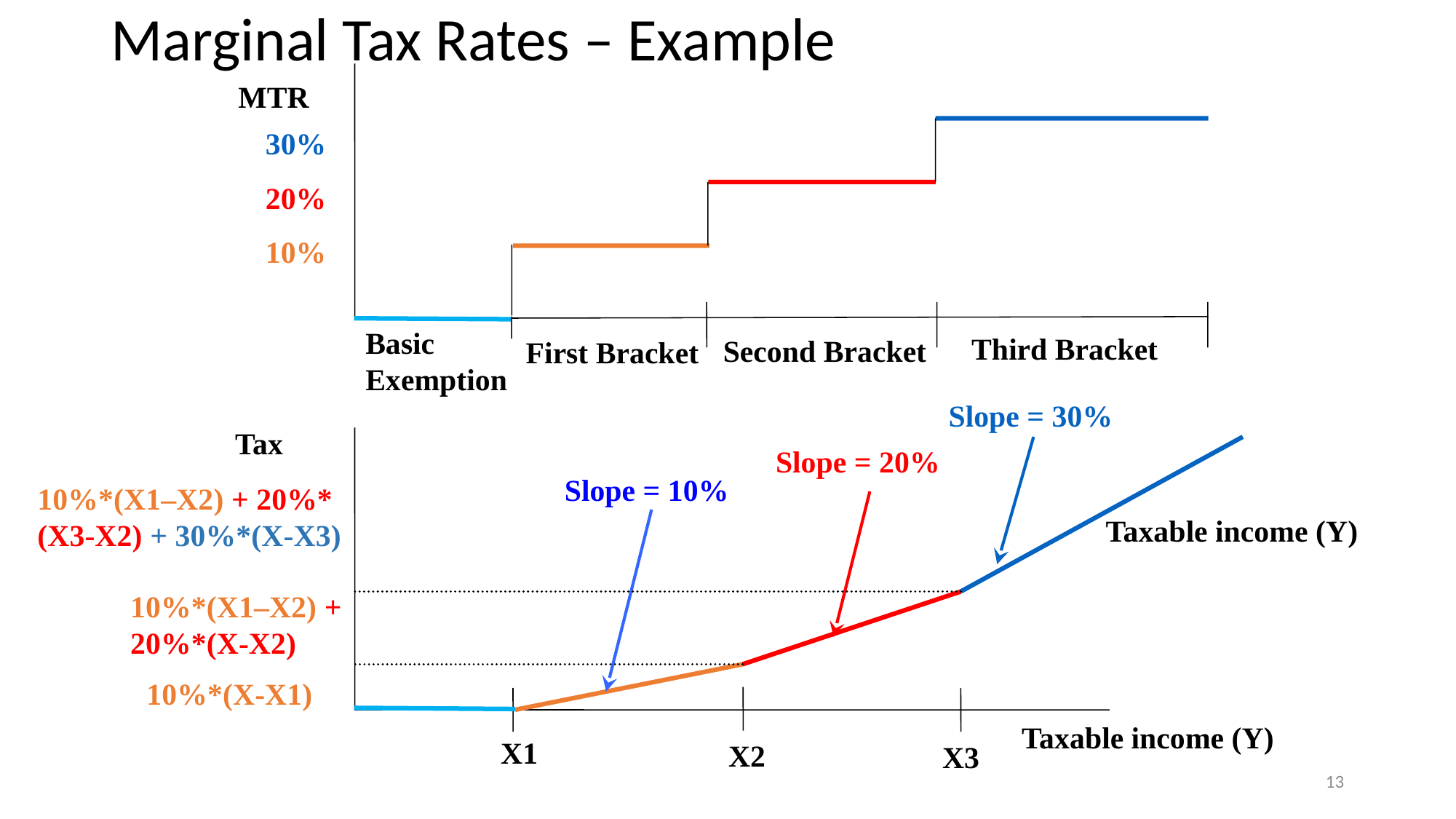

Marginal Tax Rates – Example

MTR

30%
20%

10%

Basic Exemption
Third Bracket
Second Bracket
First Bracket
Slope = 30%
  Tax

Slope = 20%
Slope = 10%
10%*(X1–X2) + 20%* (X3-X2) + 30%*(X-X3)

  Taxable income (Y)

10%*(X1–X2) + 20%*(X-X2)

10%*(X-X1)

Taxable income (Y)
X1
X2
X3
13